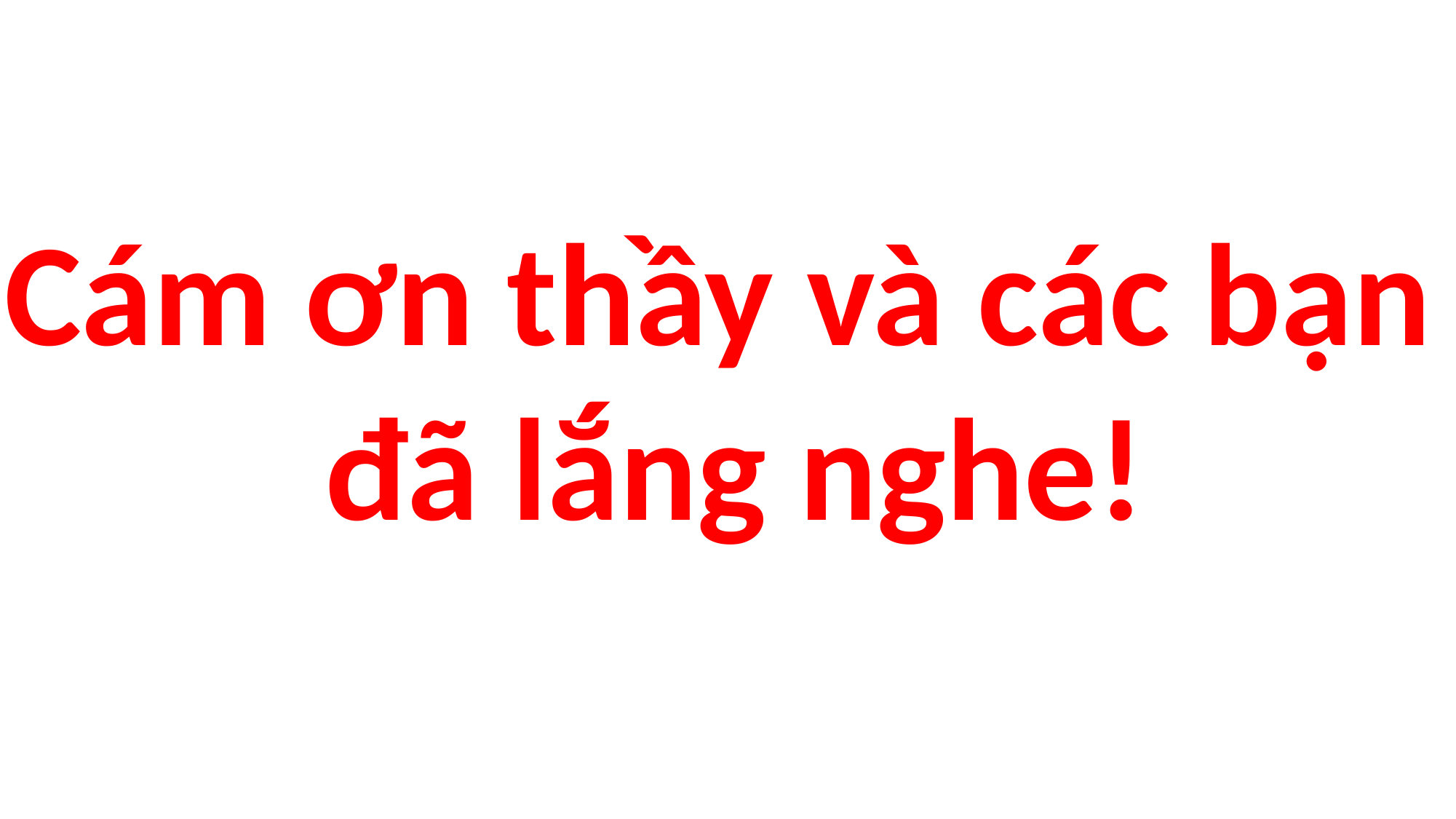

Cám ơn thầy và các bạn
đã lắng nghe!